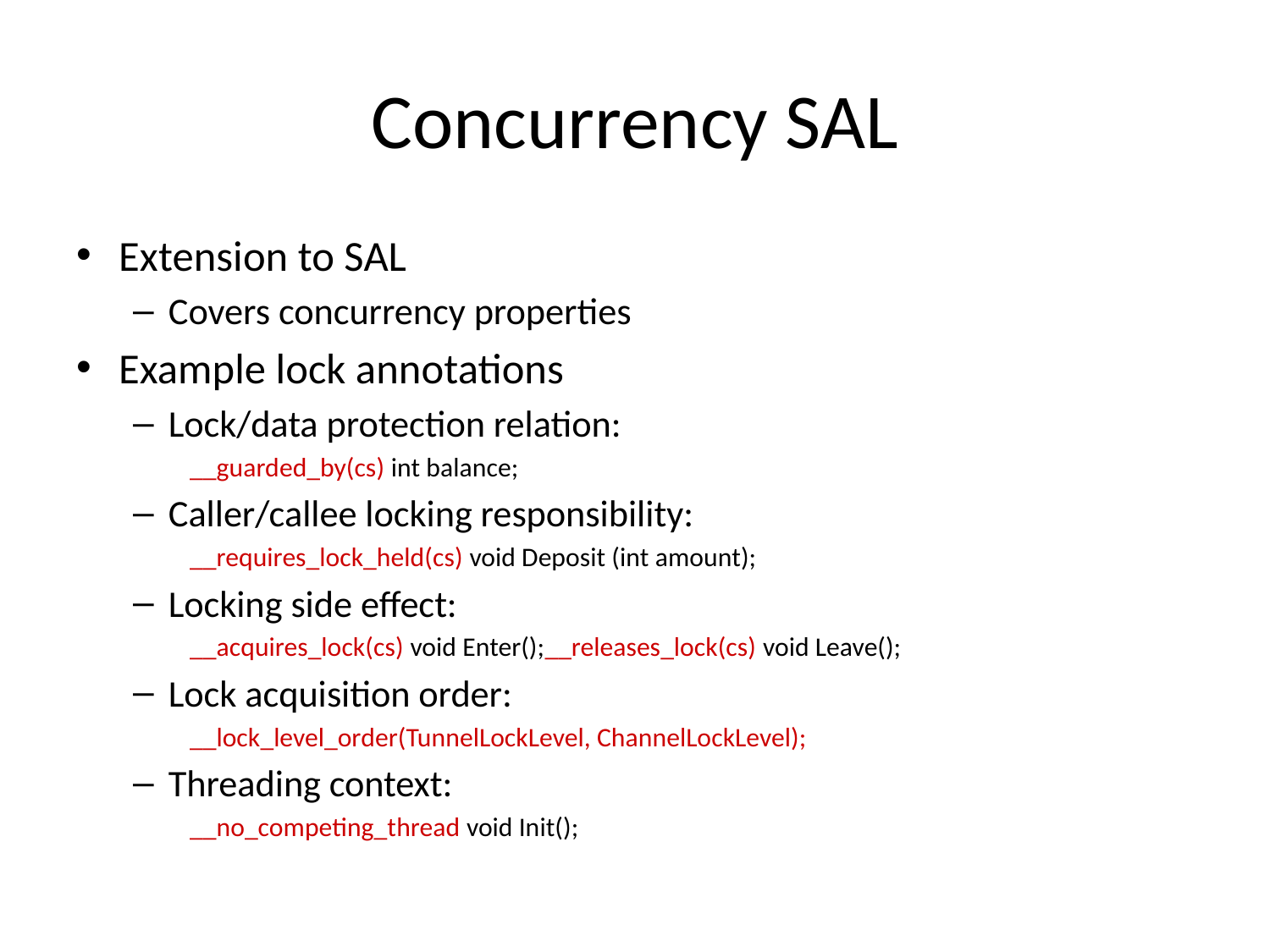

# Concurrency SAL
Extension to SAL
Covers concurrency properties
Example lock annotations
Lock/data protection relation:
__guarded_by(cs) int balance;
Caller/callee locking responsibility:
__requires_lock_held(cs) void Deposit (int amount);
Locking side effect:
__acquires_lock(cs) void Enter();__releases_lock(cs) void Leave();
Lock acquisition order:
__lock_level_order(TunnelLockLevel, ChannelLockLevel);
Threading context:
__no_competing_thread void Init();